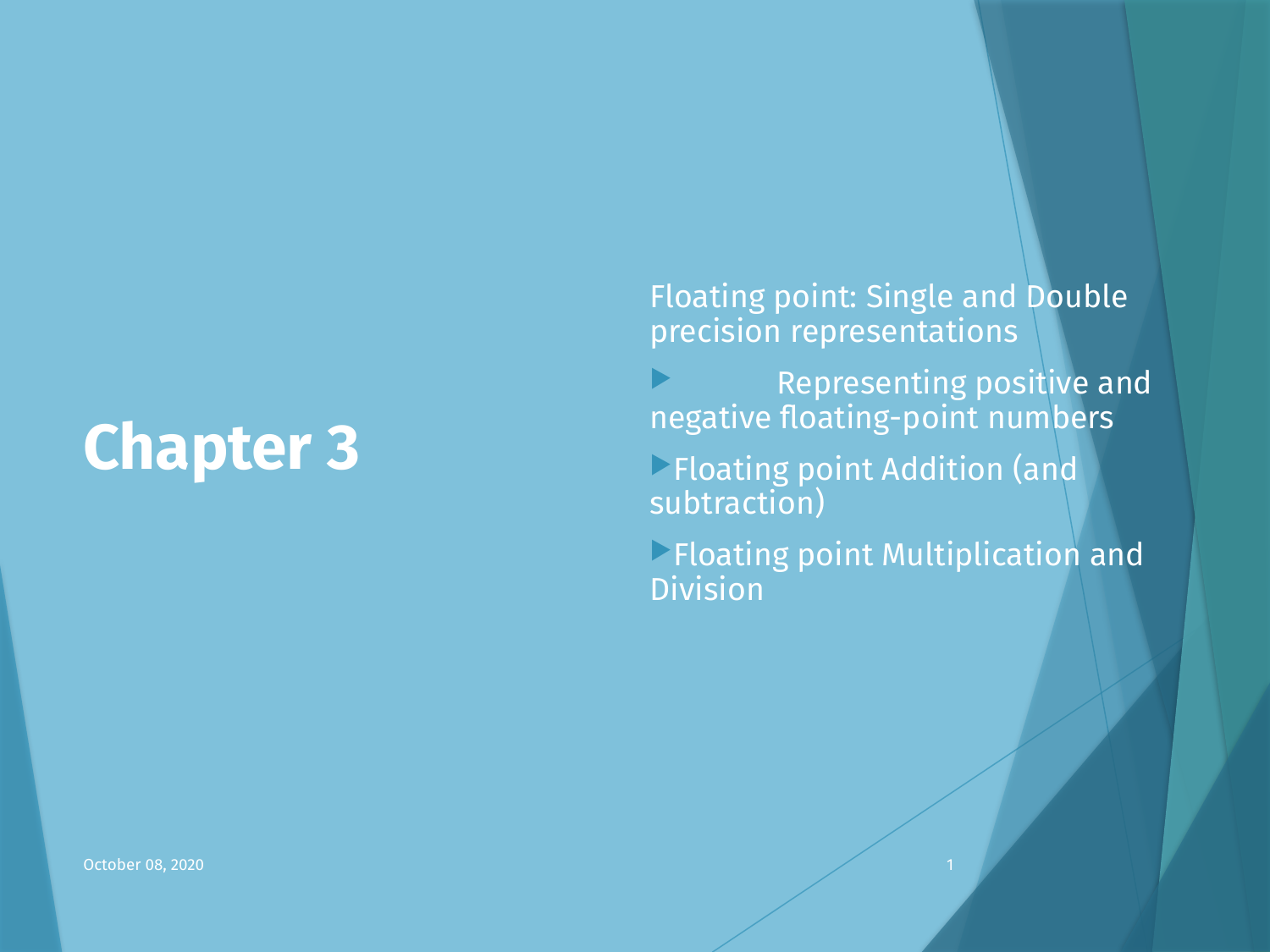

Chapter 3
Floating point: Single and Double precision representations
	Representing positive and negative floating-point numbers
Floating point Addition (and subtraction)
Floating point Multiplication and Division
October 08, 2020
1